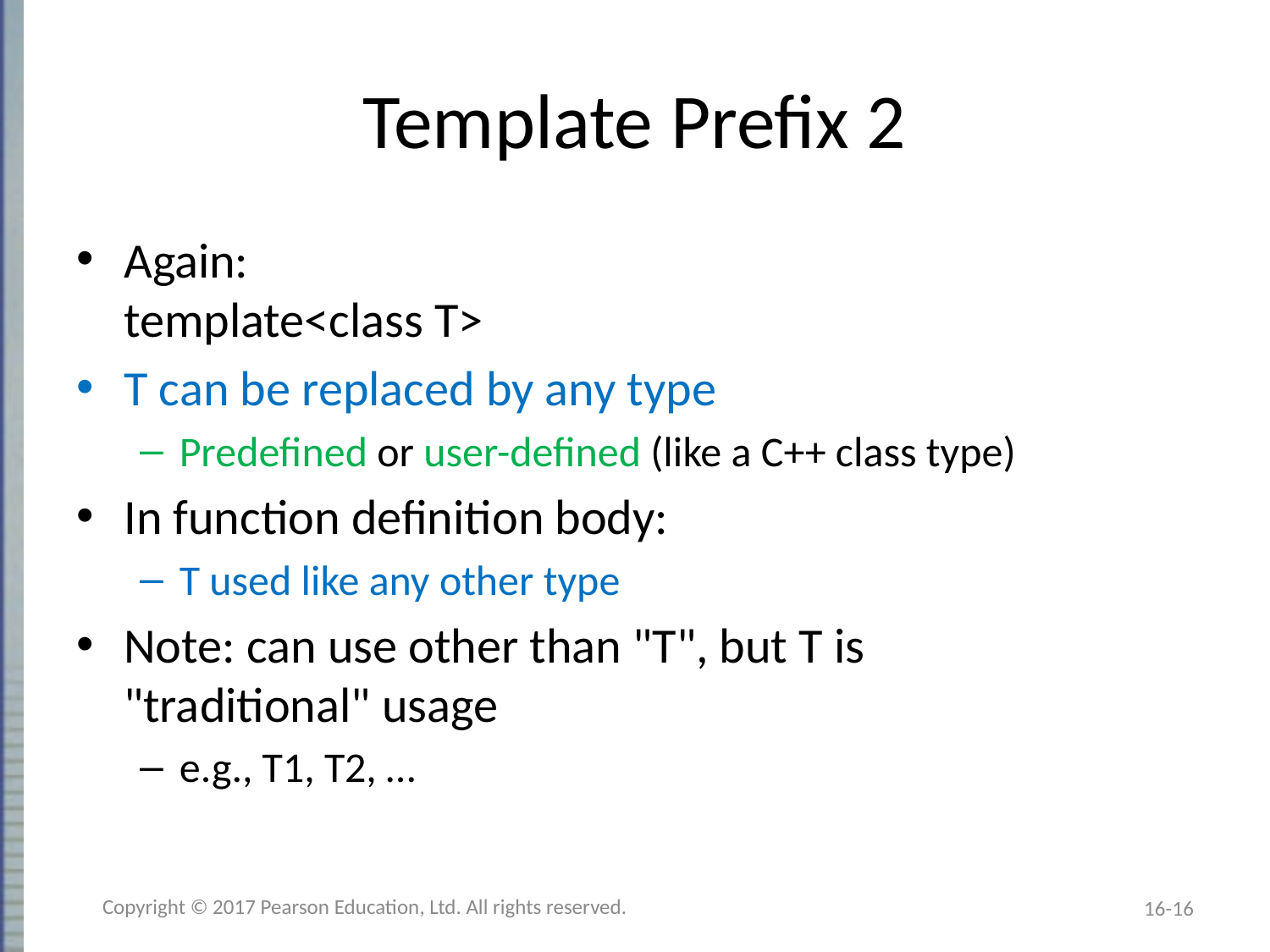

# Template Prefix 2
Again:
template<class T>
T can be replaced by any type
Predefined or user-defined (like a C++ class type)
In function definition body:
T used like any other type
Note: can use other than "T", but T is
"traditional" usage
e.g., T1, T2, …
Copyright © 2017 Pearson Education, Ltd. All rights reserved.
16-16